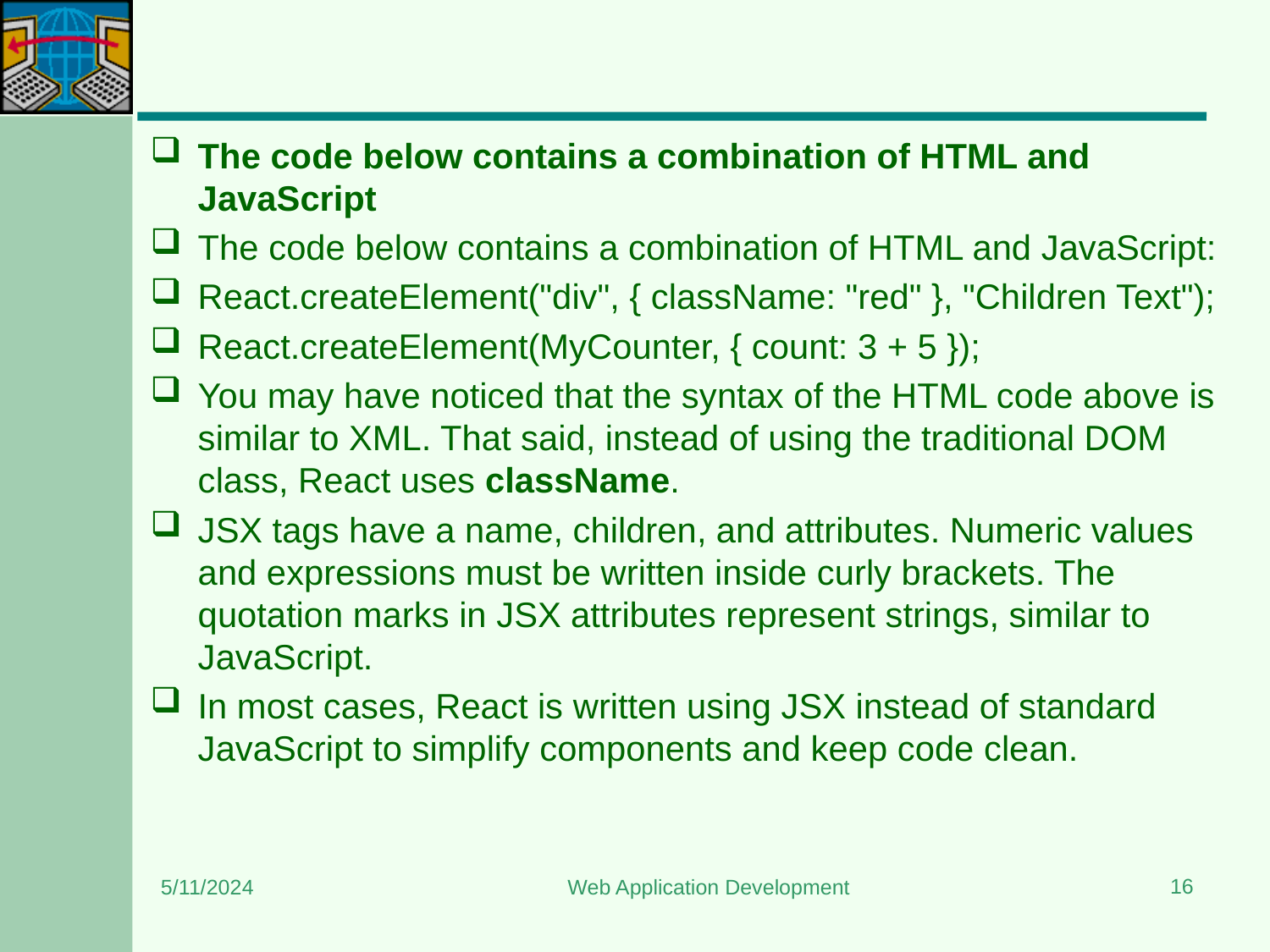

#
The code below contains a combination of HTML and JavaScript
The code below contains a combination of HTML and JavaScript:
React.createElement("div", { className: "red" }, "Children Text");
React.createElement(MyCounter, { count: 3 + 5 });
You may have noticed that the syntax of the HTML code above is similar to XML. That said, instead of using the traditional DOM class, React uses className.
JSX tags have a name, children, and attributes. Numeric values and expressions must be written inside curly brackets. The quotation marks in JSX attributes represent strings, similar to JavaScript.
In most cases, React is written using JSX instead of standard JavaScript to simplify components and keep code clean.

16
5/11/2024
Web Application Development